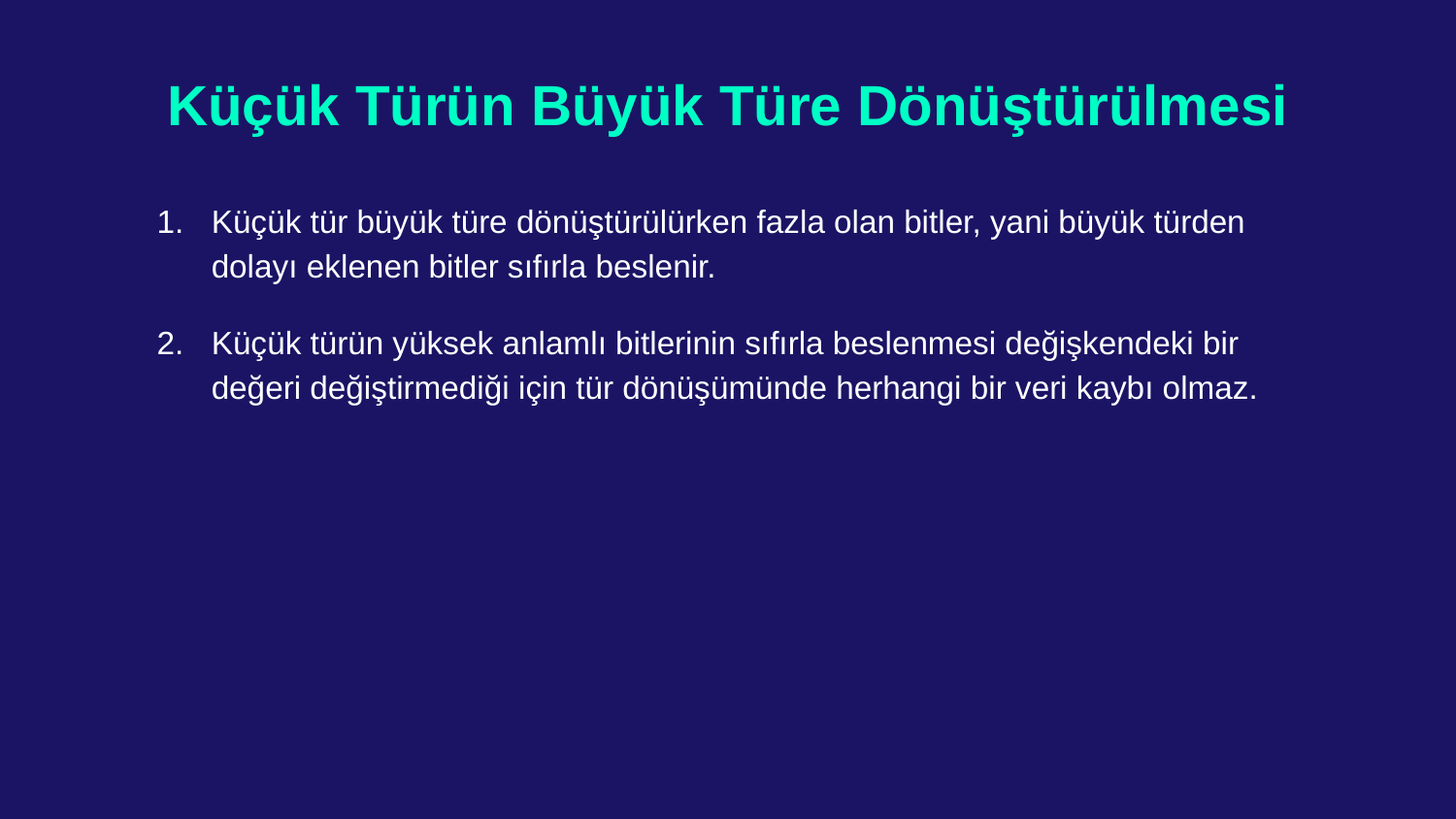

# Küçük Türün Büyük Türe Dönüştürülmesi
Küçük tür büyük türe dönüştürülürken fazla olan bitler, yani büyük türden dolayı eklenen bitler sıfırla beslenir.
Küçük türün yüksek anlamlı bitlerinin sıfırla beslenmesi değişkendeki bir değeri değiştirmediği için tür dönüşümünde herhangi bir veri kaybı olmaz.